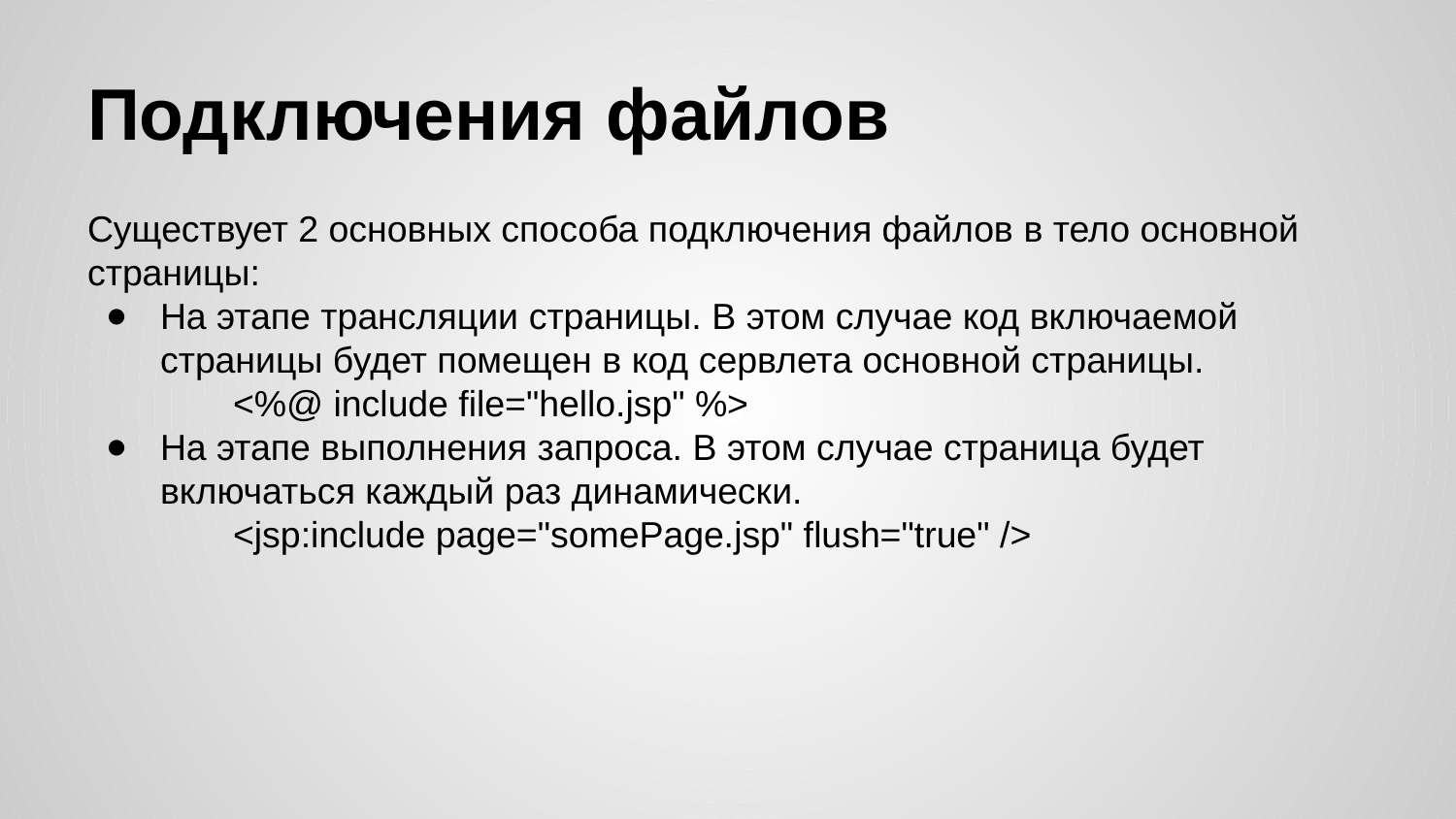

# Подключения файлов
Существует 2 основных способа подключения файлов в тело основной страницы:
На этапе трансляции страницы. В этом случае код включаемой страницы будет помещен в код сервлета основной страницы.
<%@ include file="hello.jsp" %>
На этапе выполнения запроса. В этом случае страница будет включаться каждый раз динамически.
<jsp:include page="somePage.jsp" flush="true" />